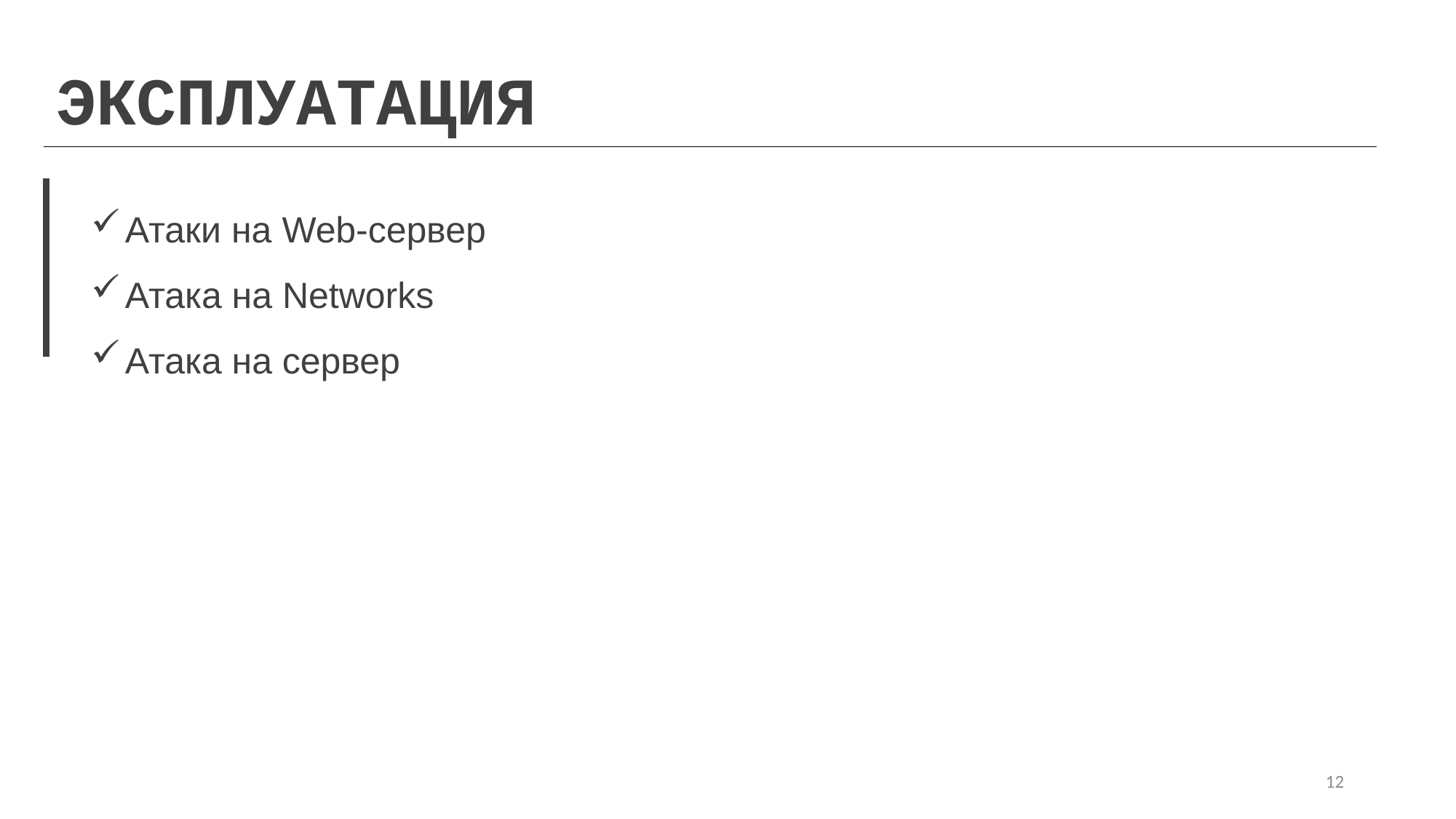

ЭКСПЛУАТАЦИЯ

Атаки на Web-сервер
Атака на Networks
Атака на сервер

12